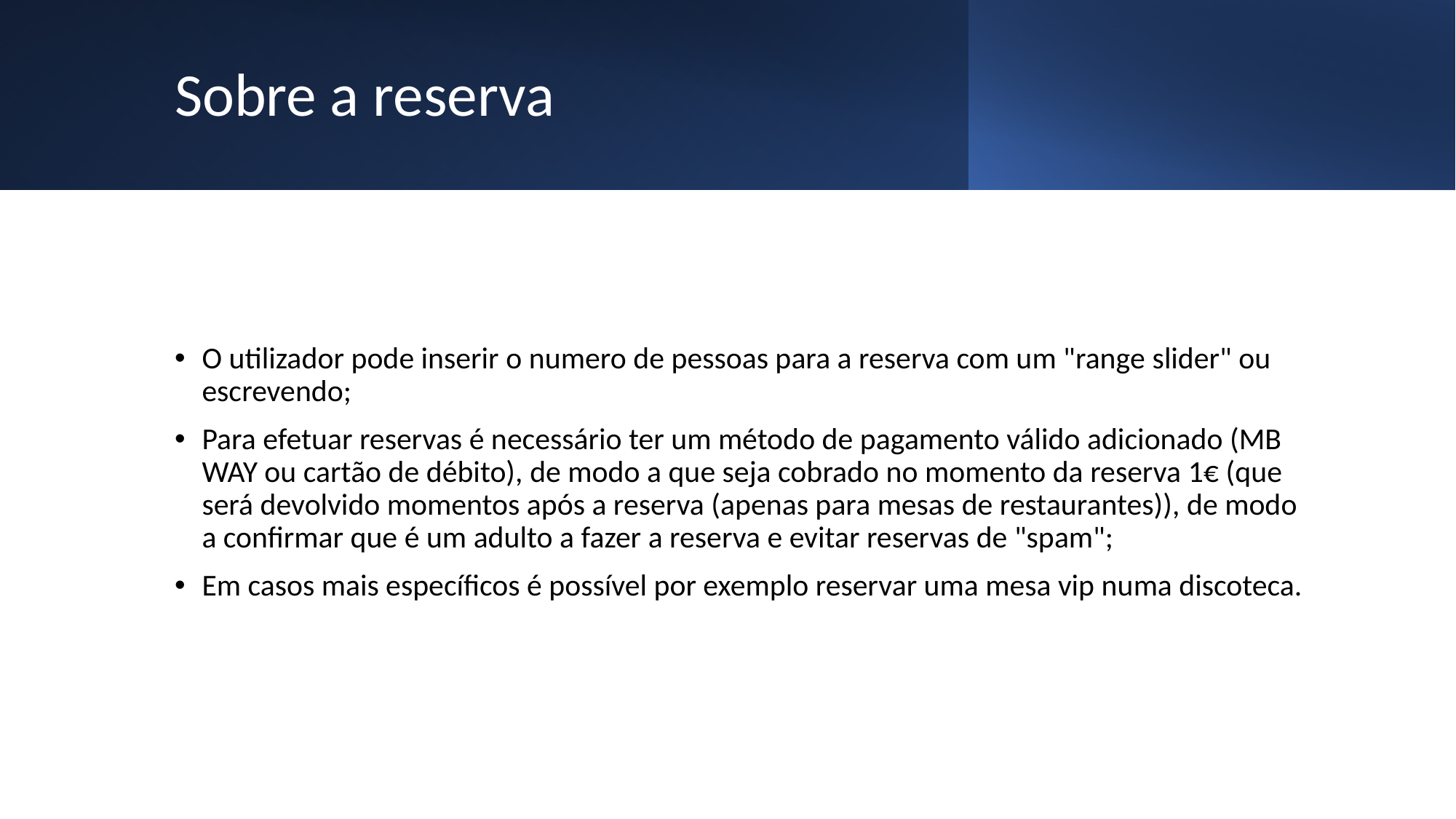

# Sobre a reserva
O utilizador pode inserir o numero de pessoas para a reserva com um "range slider" ou escrevendo;
Para efetuar reservas é necessário ter um método de pagamento válido adicionado (MB WAY ou cartão de débito), de modo a que seja cobrado no momento da reserva 1€ (que será devolvido momentos após a reserva (apenas para mesas de restaurantes)), de modo a confirmar que é um adulto a fazer a reserva e evitar reservas de "spam";
Em casos mais específicos é possível por exemplo reservar uma mesa vip numa discoteca.